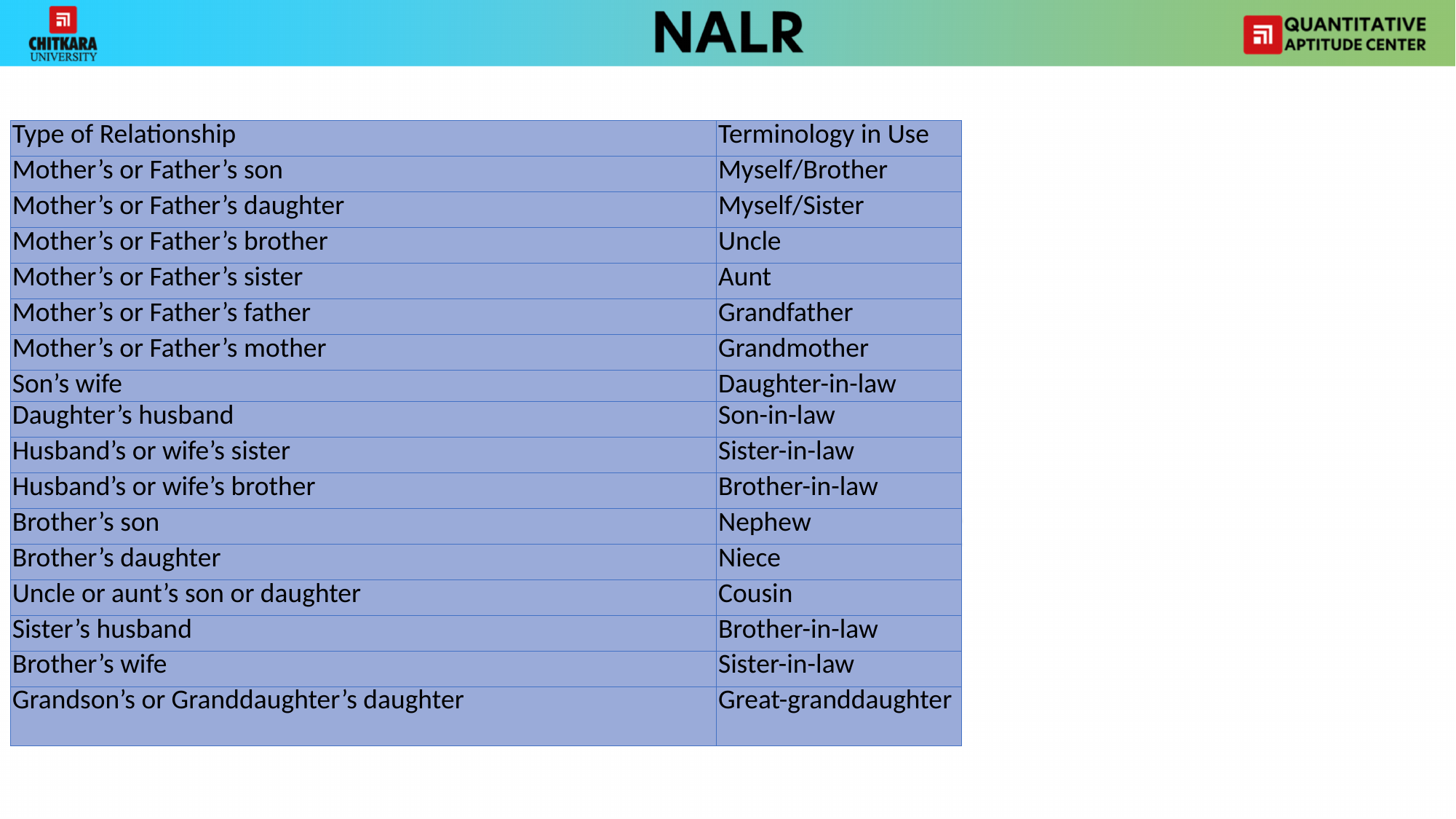

| Type of Relationship | Terminology in Use |
| --- | --- |
| Mother’s or Father’s son | Myself/Brother |
| Mother’s or Father’s daughter | Myself/Sister |
| Mother’s or Father’s brother | Uncle |
| Mother’s or Father’s sister | Aunt |
| Mother’s or Father’s father | Grandfather |
| Mother’s or Father’s mother | Grandmother |
| Son’s wife | Daughter-in-law |
| Daughter’s husband | Son-in-law |
| Husband’s or wife’s sister | Sister-in-law |
| Husband’s or wife’s brother | Brother-in-law |
| Brother’s son | Nephew |
| Brother’s daughter | Niece |
| Uncle or aunt’s son or daughter | Cousin |
| Sister’s husband | Brother-in-law |
| Brother’s wife | Sister-in-law |
| Grandson’s or Granddaughter’s daughter | Great-granddaughter |
			BLOOD RELATION